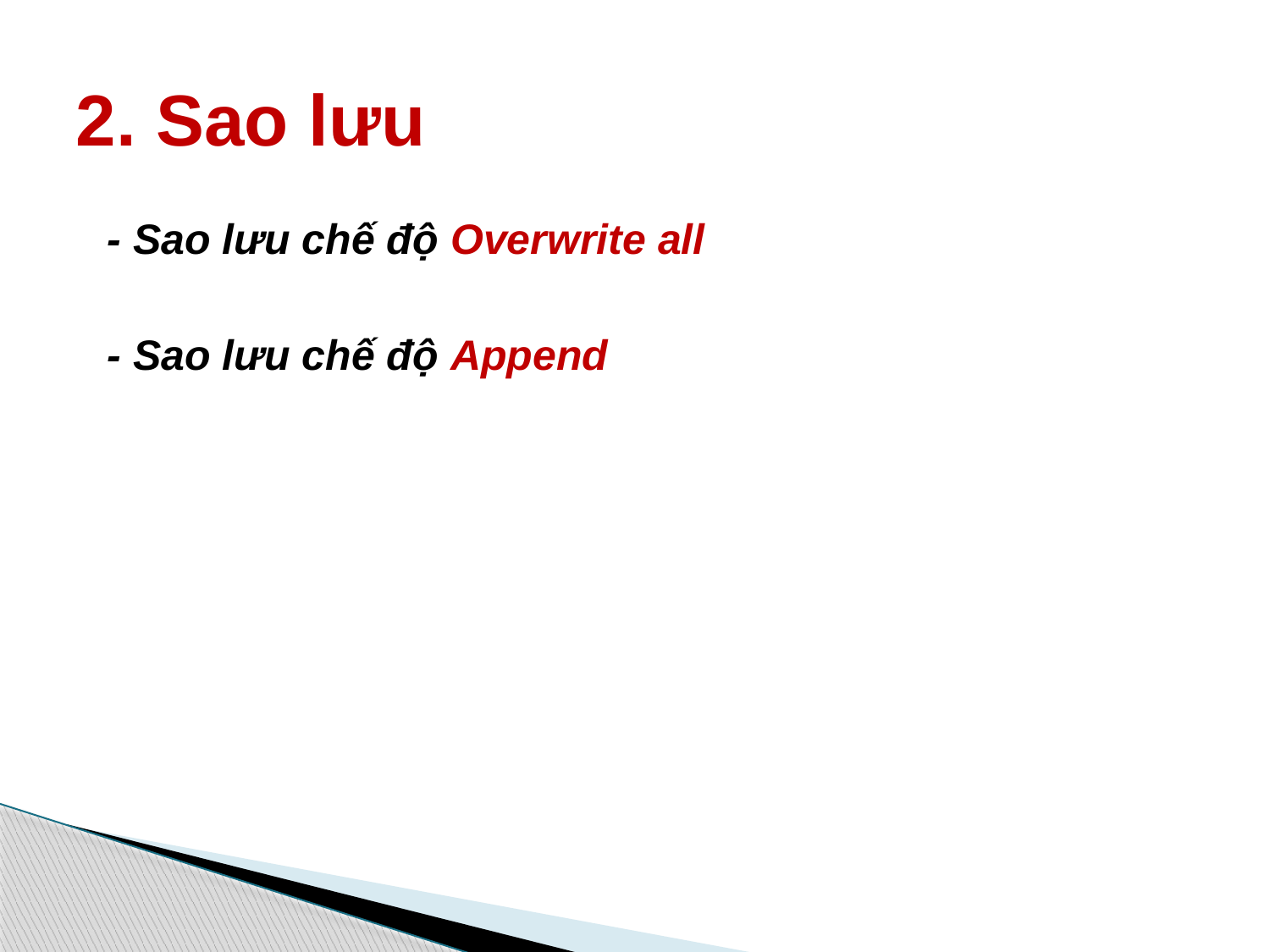

# 2. Sao lưu
- Sao lưu chế độ Overwrite all

- Sao lưu chế độ Append